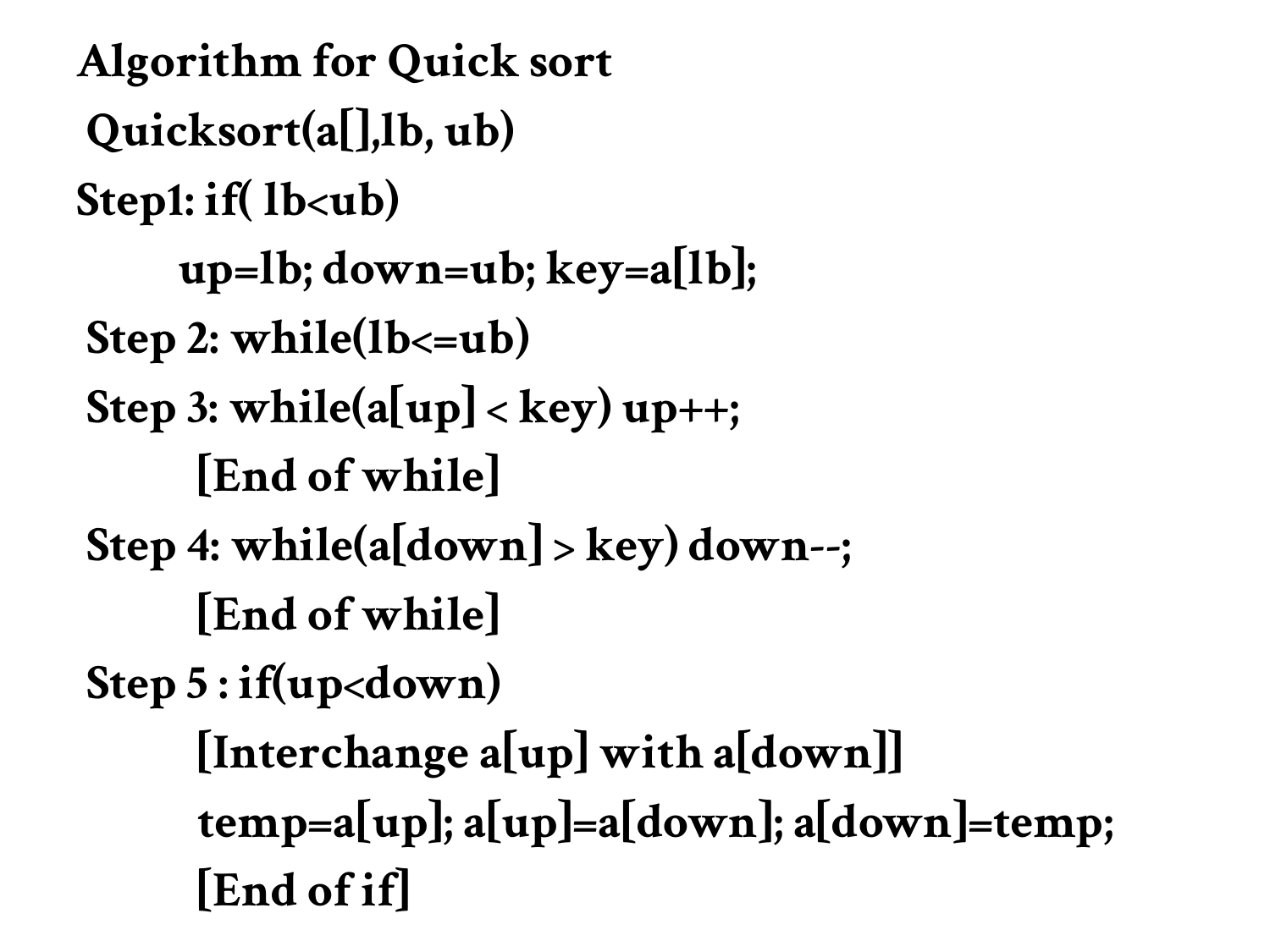

Algorithm for Quick sort
 Quicksort(a[],lb, ub)
Step1: if( lb<ub)
          up=lb; down=ub; key=a[lb];
 Step 2: while(lb<=ub)
 Step 3: while(a[up] < key) up++;
            [End of while]
 Step 4: while(a[down] > key) down--;
            [End of while]
 Step 5 : if(up<down)
            [Interchange a[up] with a[down]]
            temp=a[up]; a[up]=a[down]; a[down]=temp;
            [End of if]